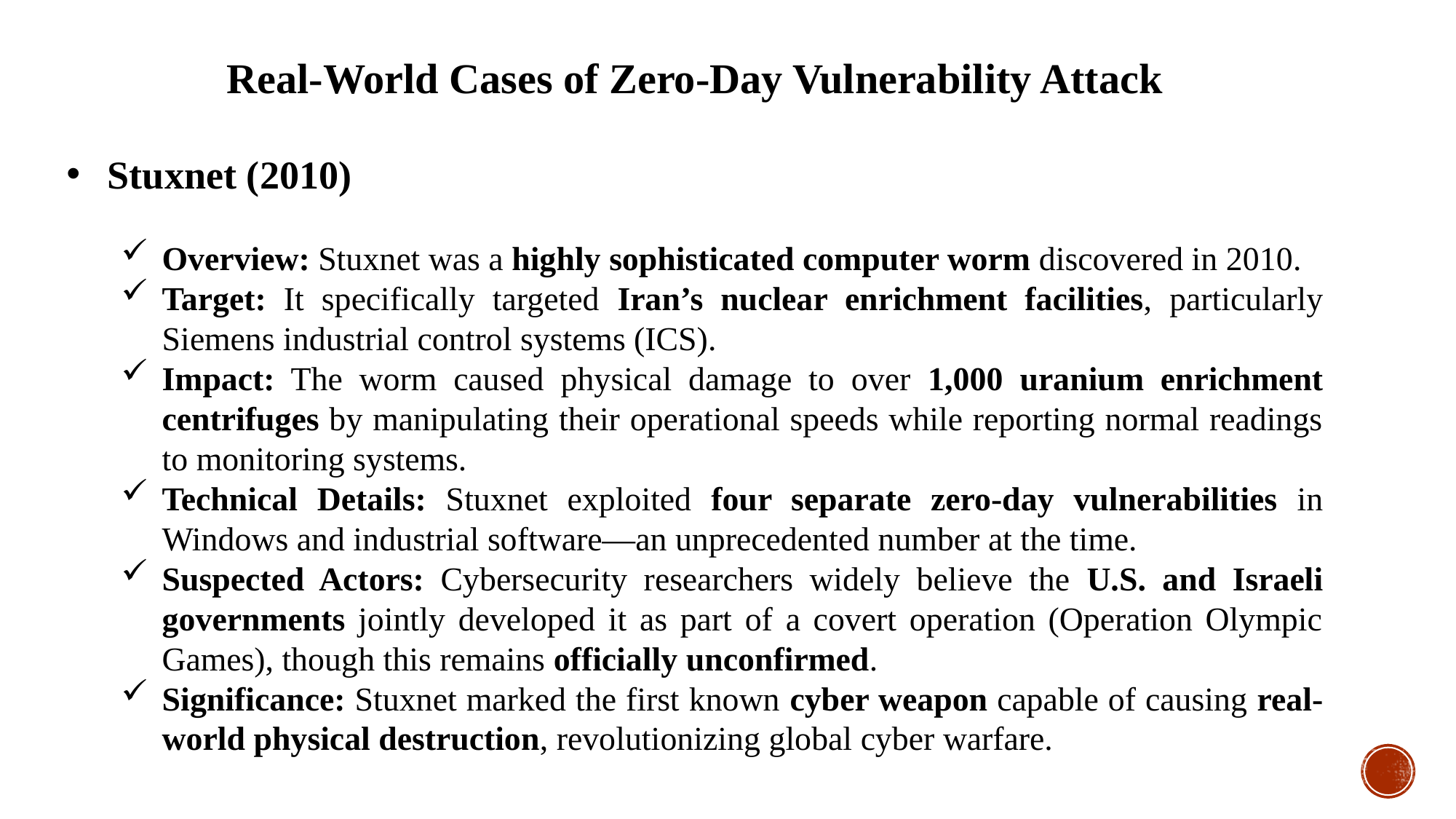

Real-World Cases of Zero-Day Vulnerability Attack

Stuxnet (2010)

Overview: Stuxnet was a highly sophisticated computer worm discovered in 2010.
Target: It specifically targeted Iran’s nuclear enrichment facilities, particularly Siemens industrial control systems (ICS).
Impact: The worm caused physical damage to over 1,000 uranium enrichment centrifuges by manipulating their operational speeds while reporting normal readings to monitoring systems.
Technical Details: Stuxnet exploited four separate zero-day vulnerabilities in Windows and industrial software—an unprecedented number at the time.
Suspected Actors: Cybersecurity researchers widely believe the U.S. and Israeli governments jointly developed it as part of a covert operation (Operation Olympic Games), though this remains officially unconfirmed.
Significance: Stuxnet marked the first known cyber weapon capable of causing real-world physical destruction, revolutionizing global cyber warfare.